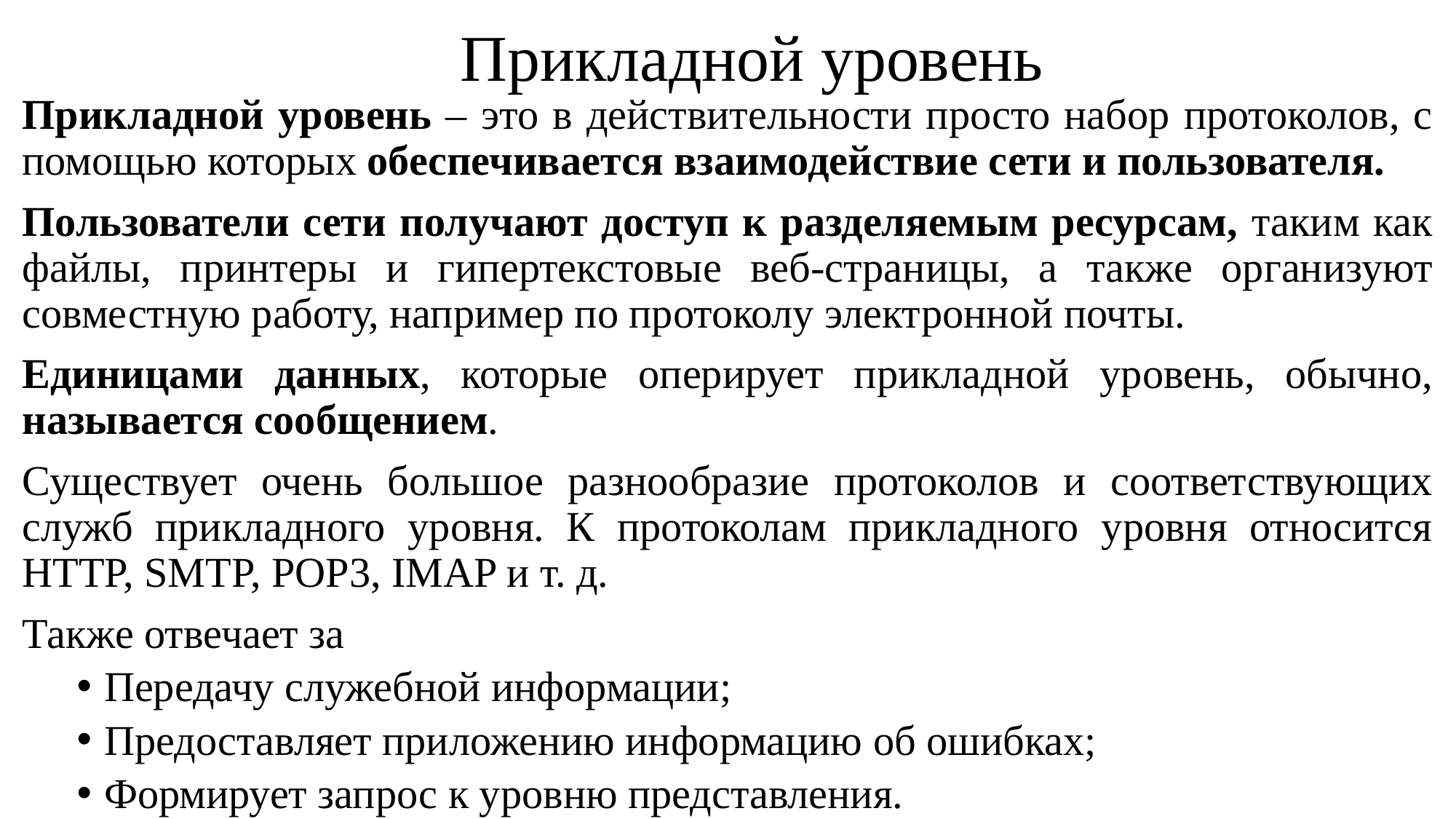

# Прикладной уровень
Прикладной уровень – это в действительности просто набор протоколов, с помощью которых обеспечивается взаимодействие сети и пользователя.
Пользователи сети получают доступ к разделяемым ресурсам, таким как файлы, принтеры и гипертекстовые веб-страницы, а также организуют совместную работу, например по протоколу электронной почты.
Единицами данных, которые оперирует прикладной уровень, обычно, называется сообщением.
Существует очень большое разнообразие протоколов и соответствующих служб прикладного уровня. К протоколам прикладного уровня относится HTTP, SMTP, POP3, IMAP и т. д.
Также отвечает за
Передачу служебной информации;
Предоставляет приложению информацию об ошибках;
Формирует запрос к уровню представления.